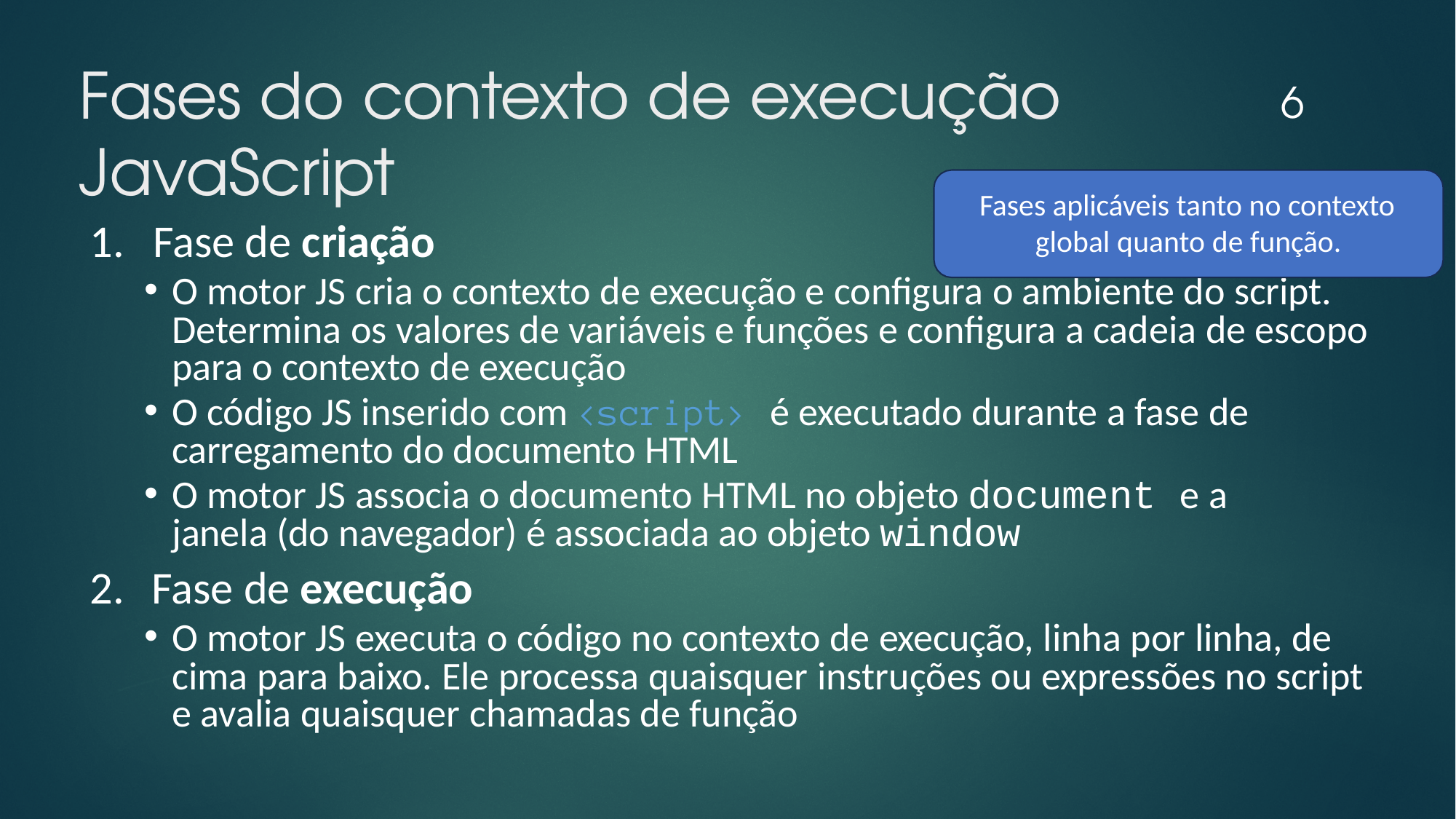

6
# Fases do contexto de execução JavaScript

Fases aplicáveis tanto no contexto
1.	Fase de criação
global quanto de função.
O motor JS cria o contexto de execução e configura o ambiente do script. Determina os valores de variáveis e funções e configura a cadeia de escopo para o contexto de execução
O código JS inserido com <script> é executado durante a fase de carregamento do documento HTML
O motor JS associa o documento HTML no objeto document e a janela (do navegador) é associada ao objeto window
Fase de execução
O motor JS executa o código no contexto de execução, linha por linha, de cima para baixo. Ele processa quaisquer instruções ou expressões no script e avalia quaisquer chamadas de função